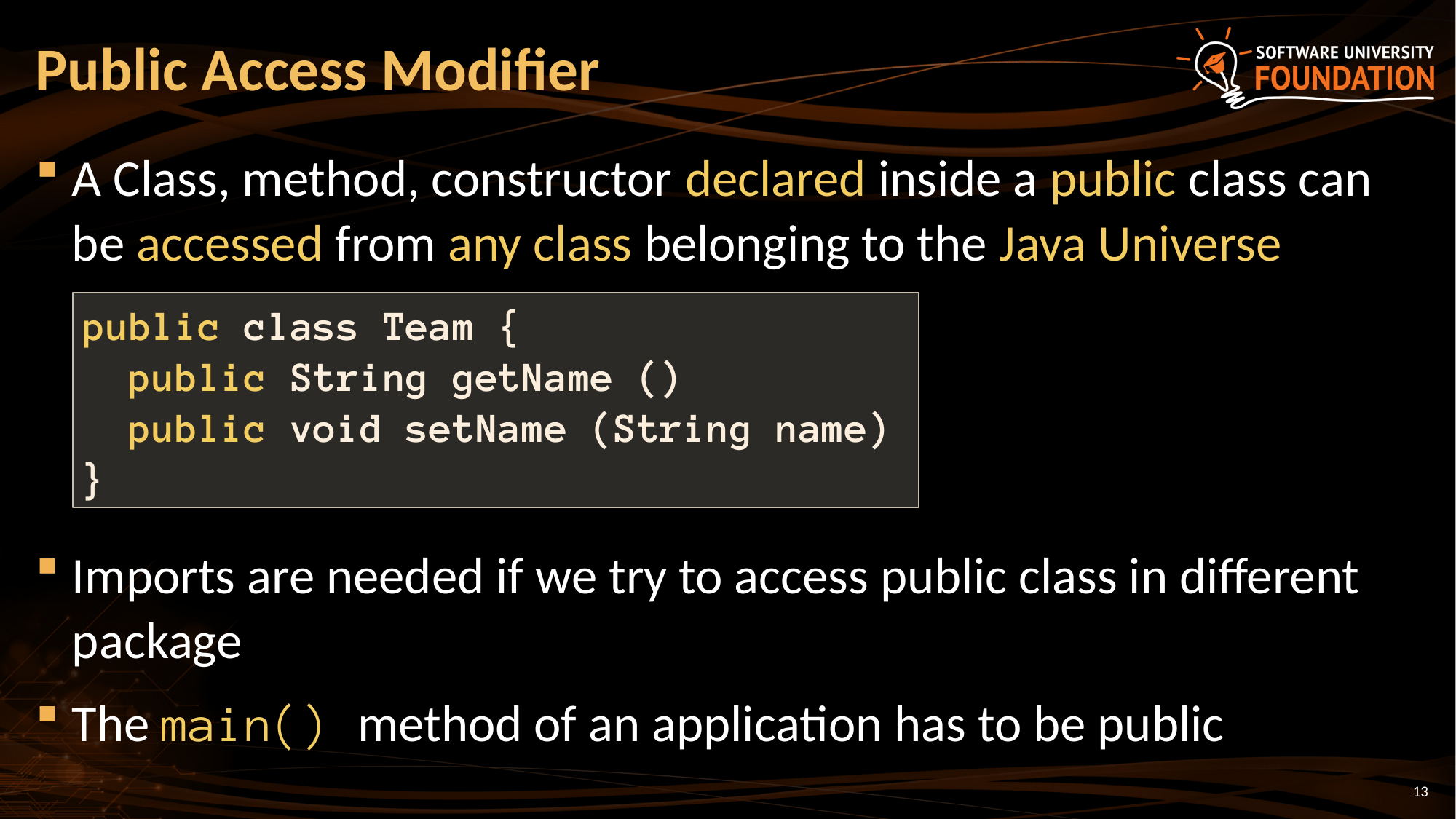

# Public Access Modifier
A Class, method, constructor declared inside a public class can be accessed from any class belonging to the Java Universe

Imports are needed if we try to access public class in different package
The main() method of an application has to be public
public class Team {
  public String getName ()
  public void setName (String name)
}
13